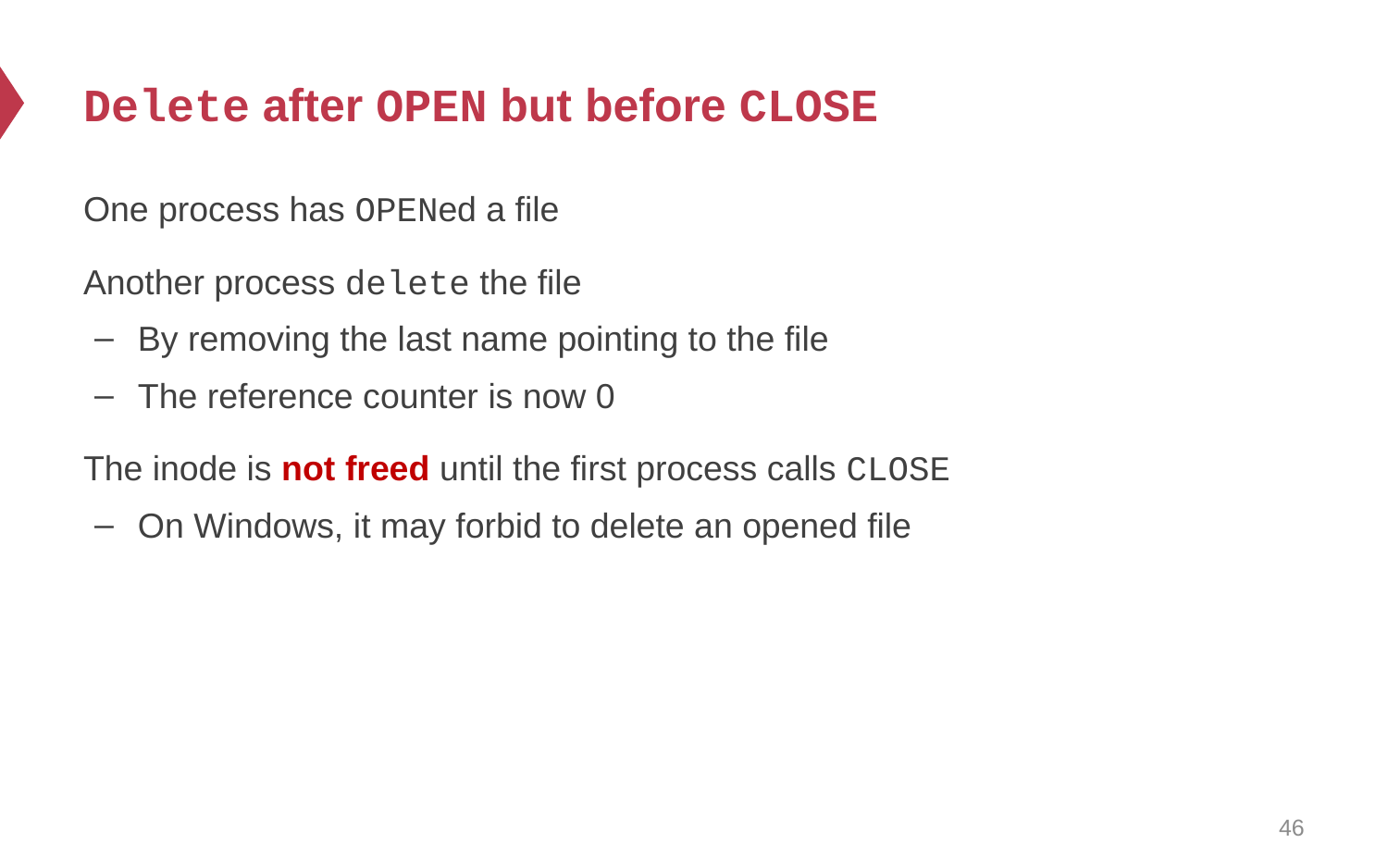

# Delete after OPEN but before CLOSE
One process has OPENed a file
Another process delete the file
By removing the last name pointing to the file
The reference counter is now 0
The inode is not freed until the first process calls CLOSE
On Windows, it may forbid to delete an opened file

46